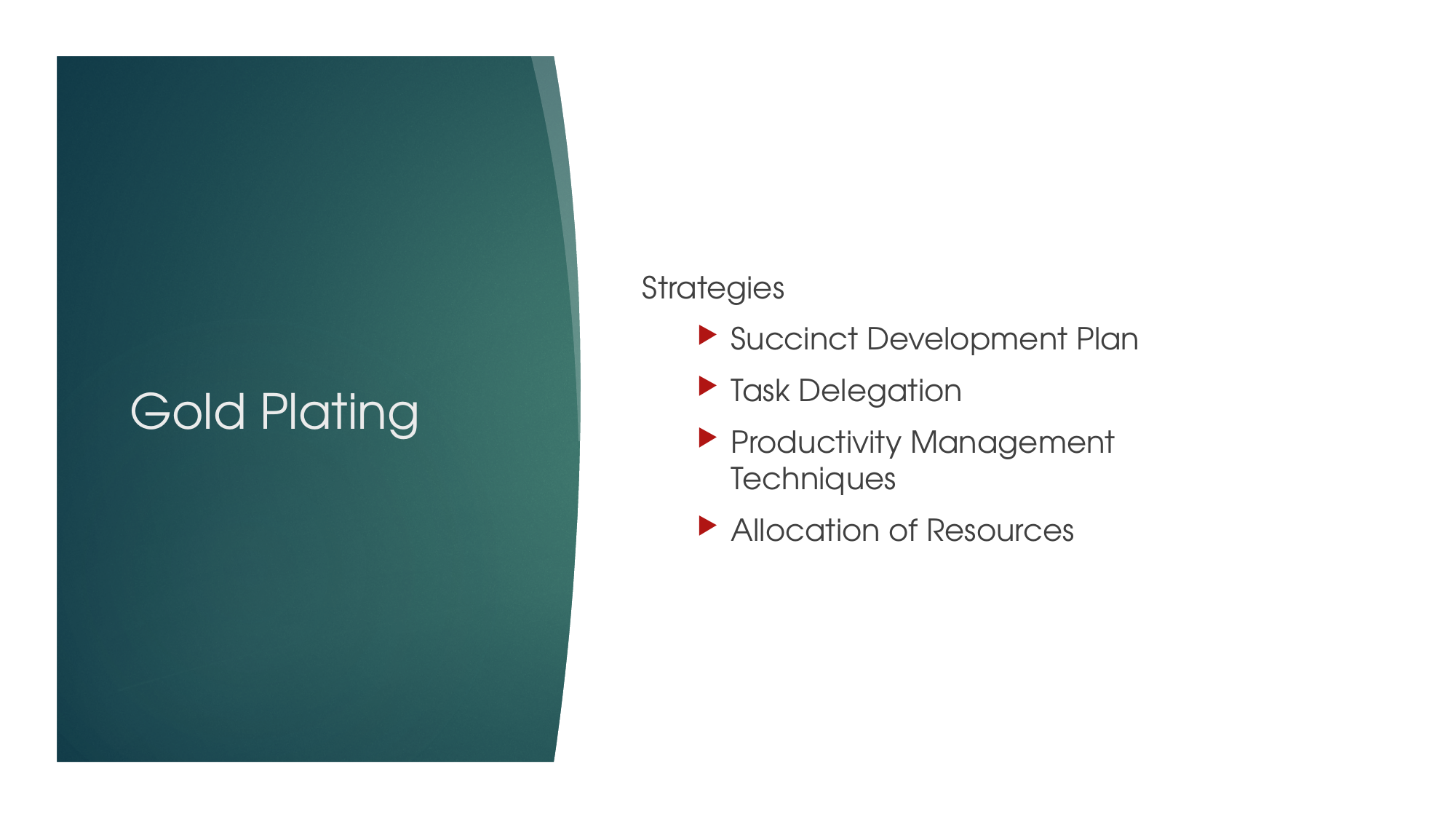

Strategies
Succinct Development Plan
Task Delegation
Productivity Management Techniques
Allocation of Resources
# Gold Plating